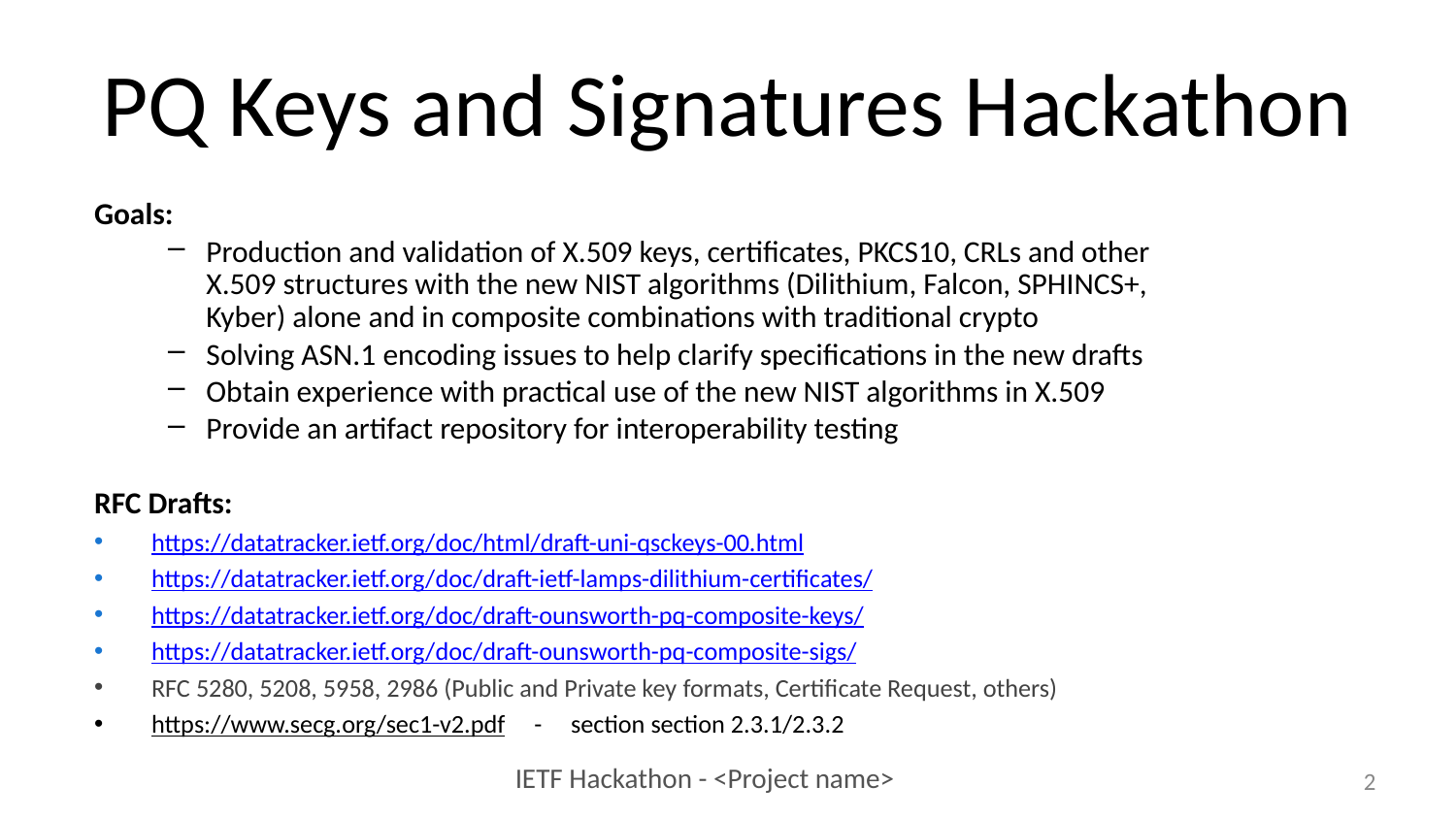

# PQ Keys and Signatures Hackathon
Goals:
Production and validation of X.509 keys, certificates, PKCS10, CRLs and other X.509 structures with the new NIST algorithms (Dilithium, Falcon, SPHINCS+, Kyber) alone and in composite combinations with traditional crypto
Solving ASN.1 encoding issues to help clarify specifications in the new drafts
Obtain experience with practical use of the new NIST algorithms in X.509
Provide an artifact repository for interoperability testing

RFC Drafts:
https://datatracker.ietf.org/doc/html/draft-uni-qsckeys-00.html
https://datatracker.ietf.org/doc/draft-ietf-lamps-dilithium-certificates/
https://datatracker.ietf.org/doc/draft-ounsworth-pq-composite-keys/
https://datatracker.ietf.org/doc/draft-ounsworth-pq-composite-sigs/
RFC 5280, 5208, 5958, 2986 (Public and Private key formats, Certificate Request, others)
https://www.secg.org/sec1-v2.pdf     -     section section 2.3.1/2.3.2
2